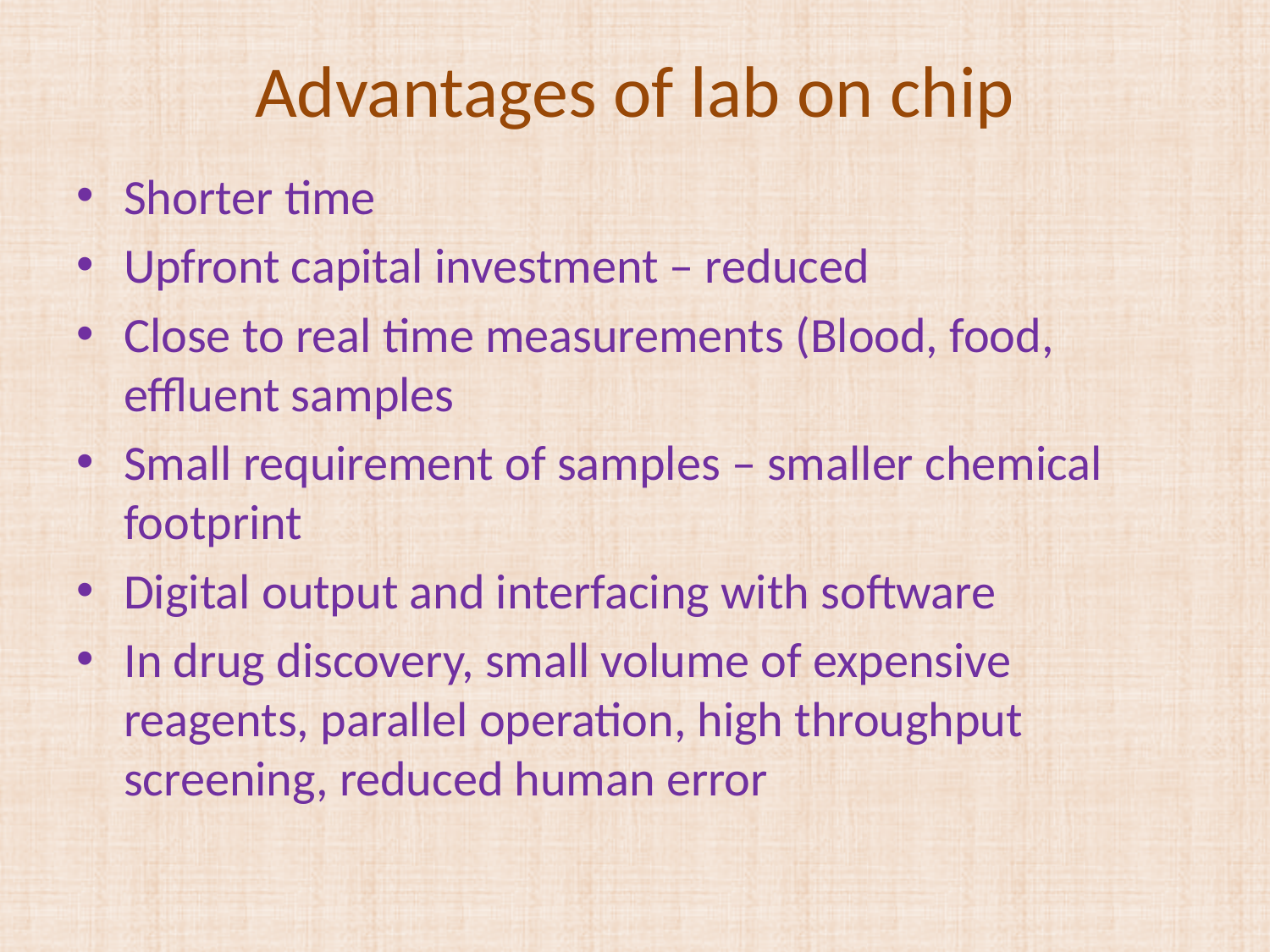

# Advantages of lab on chip
Shorter time
Upfront capital investment – reduced
Close to real time measurements (Blood, food, effluent samples
Small requirement of samples – smaller chemical footprint
Digital output and interfacing with software
In drug discovery, small volume of expensive reagents, parallel operation, high throughput screening, reduced human error